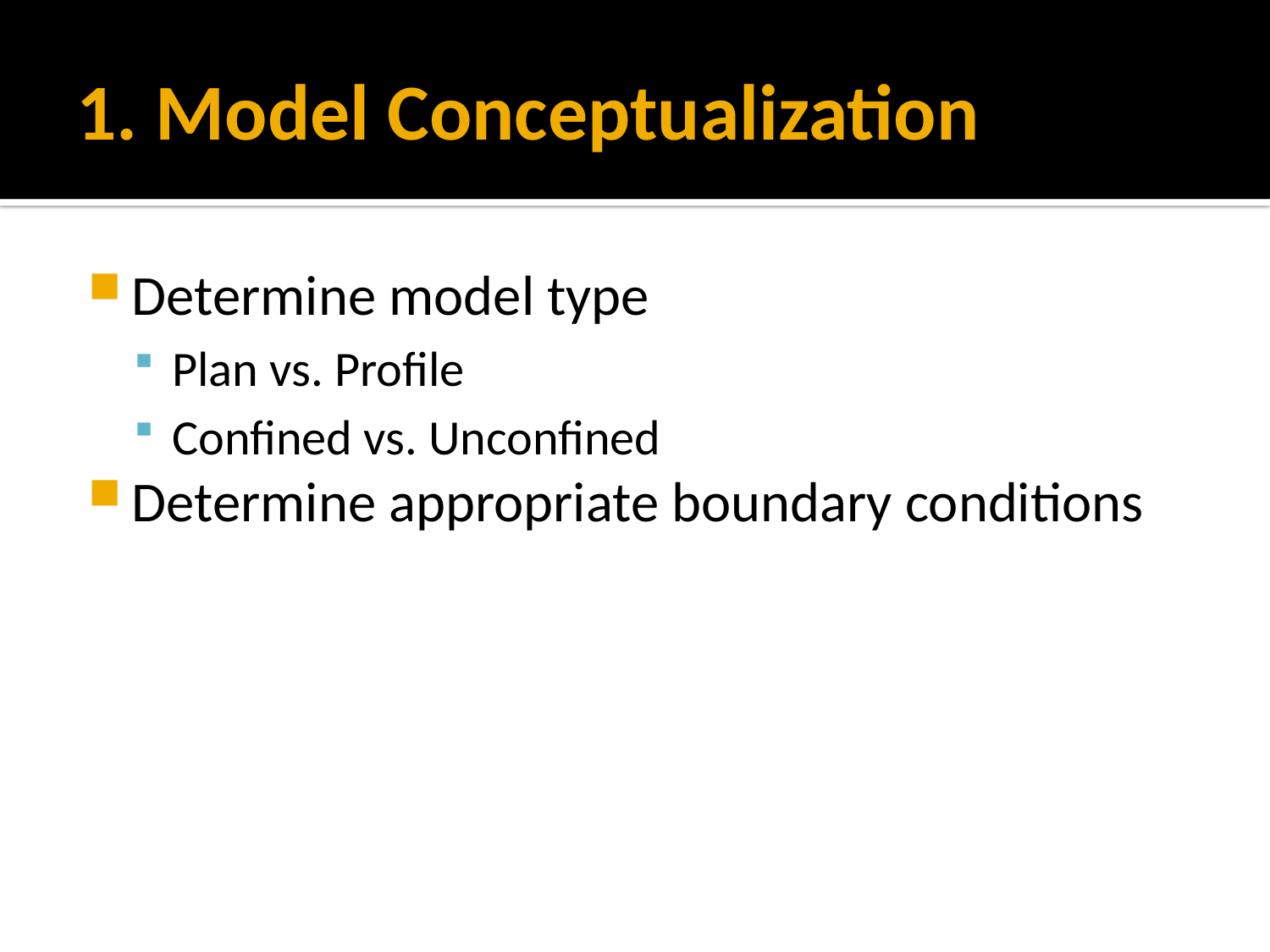

# 1. Model Conceptualization
Determine model type
Plan vs. Profile
Confined vs. Unconfined
Determine appropriate boundary conditions